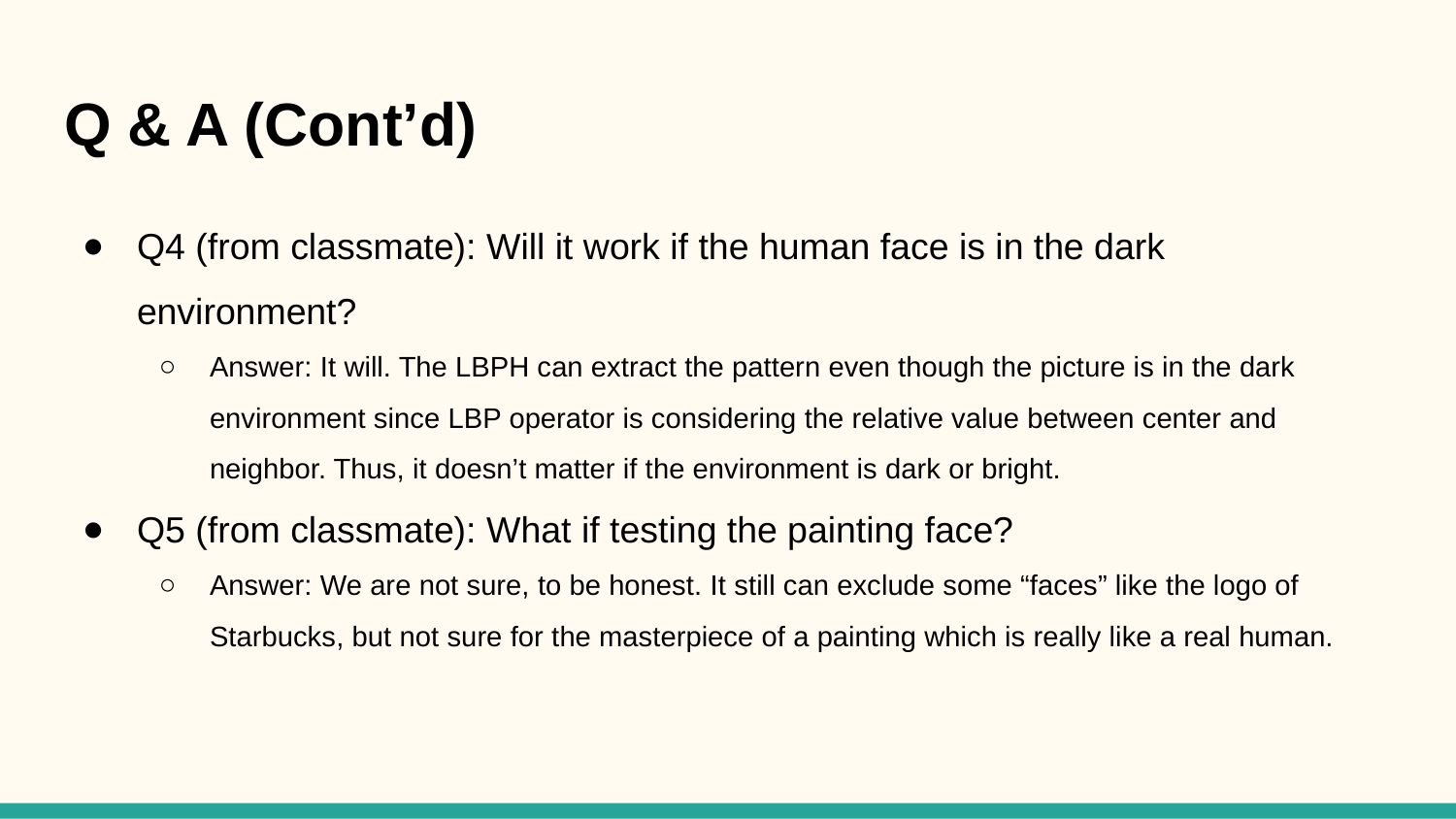

# Q & A (Cont’d)
Q4 (from classmate): Will it work if the human face is in the dark environment?
Answer: It will. The LBPH can extract the pattern even though the picture is in the dark environment since LBP operator is considering the relative value between center and neighbor. Thus, it doesn’t matter if the environment is dark or bright.
Q5 (from classmate): What if testing the painting face?
Answer: We are not sure, to be honest. It still can exclude some “faces” like the logo of Starbucks, but not sure for the masterpiece of a painting which is really like a real human.